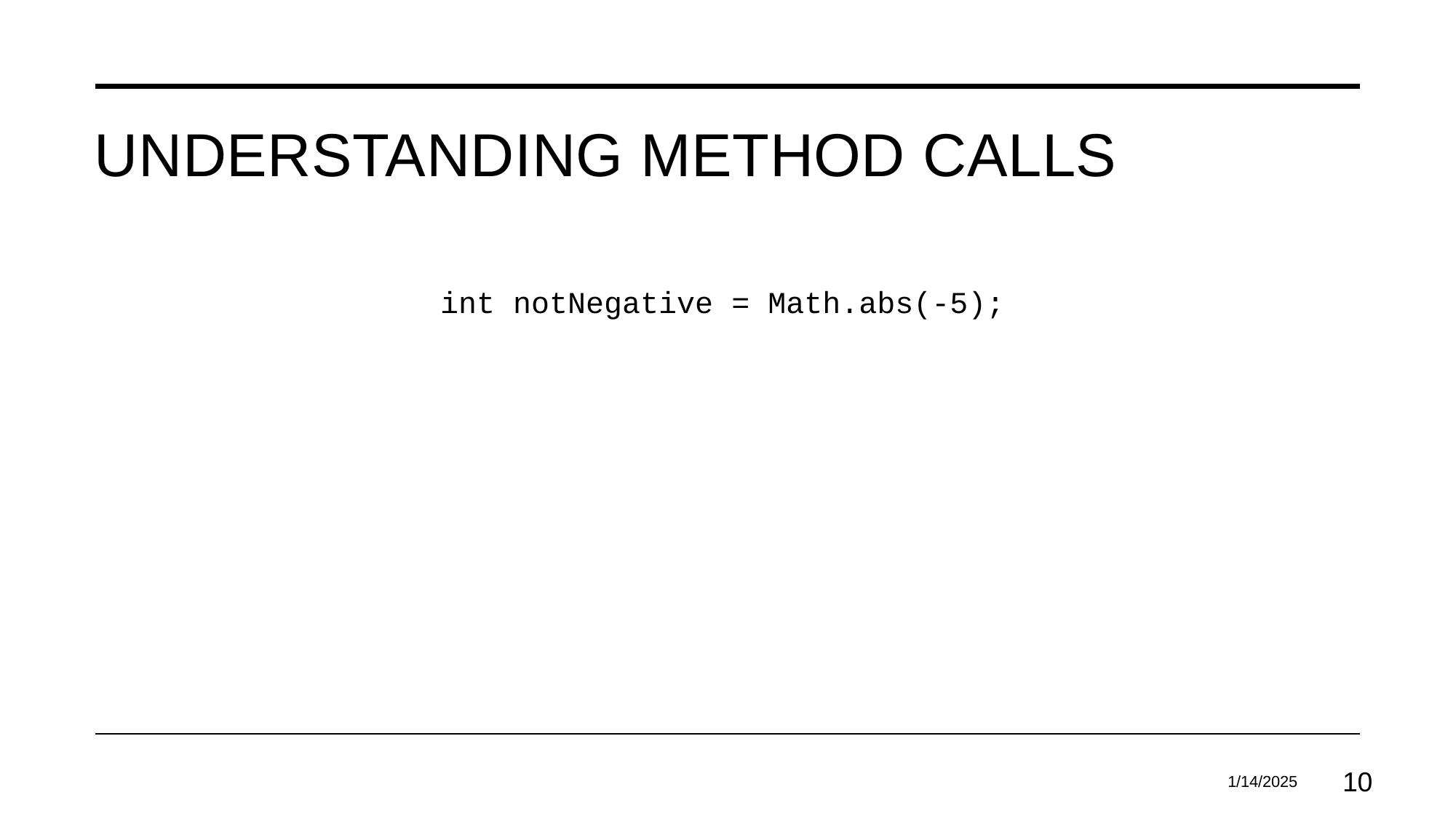

# Understanding method calls
int notNegative = Math.abs(-5);

1/14/2025
10